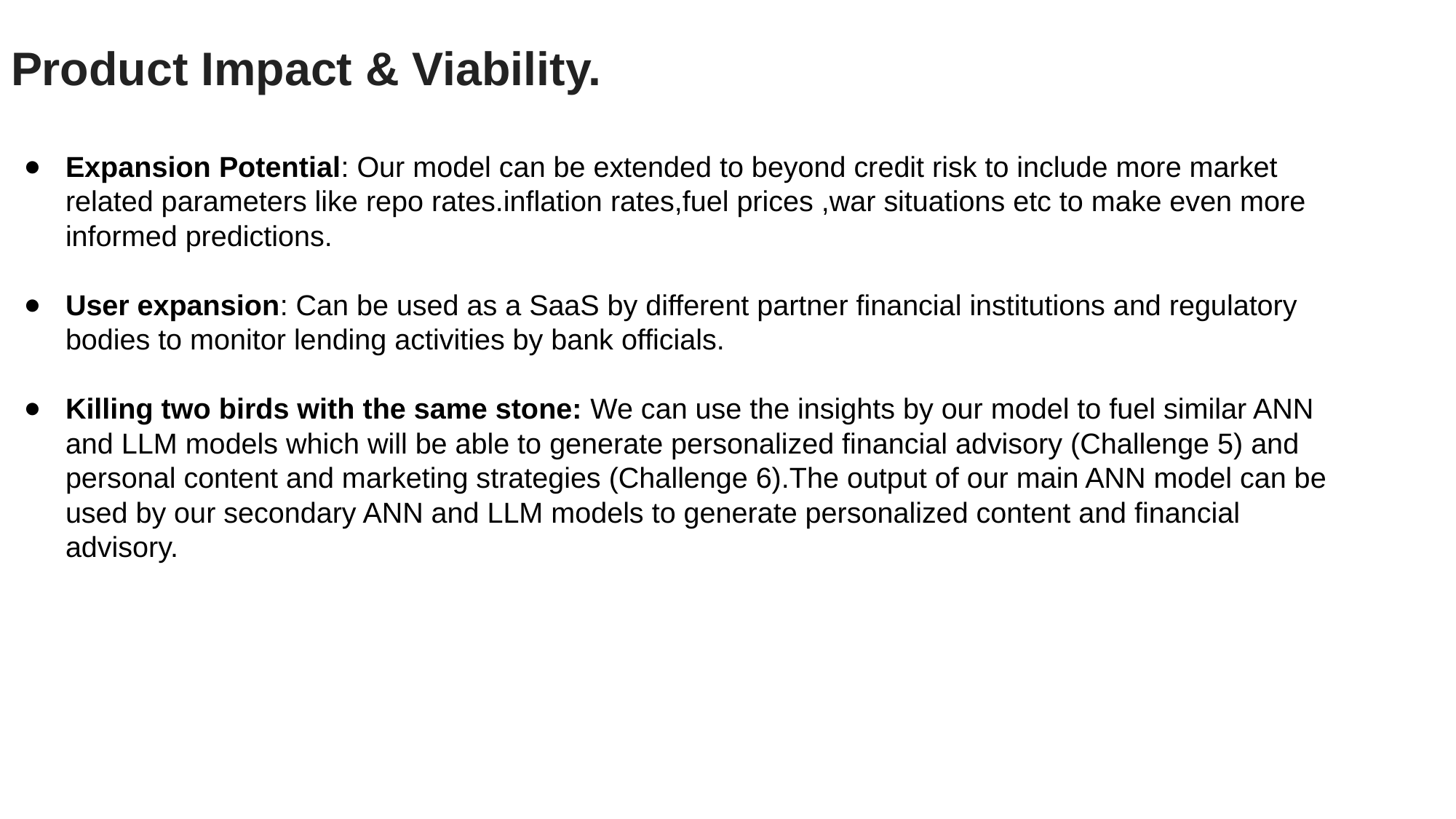

# Product Impact & Viability.
Expansion Potential: Our model can be extended to beyond credit risk to include more market related parameters like repo rates.inflation rates,fuel prices ,war situations etc to make even more  informed predictions.

User expansion: Can be used as a SaaS by different partner financial institutions and regulatory bodies to monitor lending activities by bank officials.

Killing two birds with the same stone: We can use the insights by our model to fuel similar ANN and LLM models which will be able to generate personalized financial advisory (Challenge 5) and personal content and marketing strategies (Challenge 6).The output of our main ANN model can be used by our secondary ANN and LLM models to generate personalized content and financial advisory.